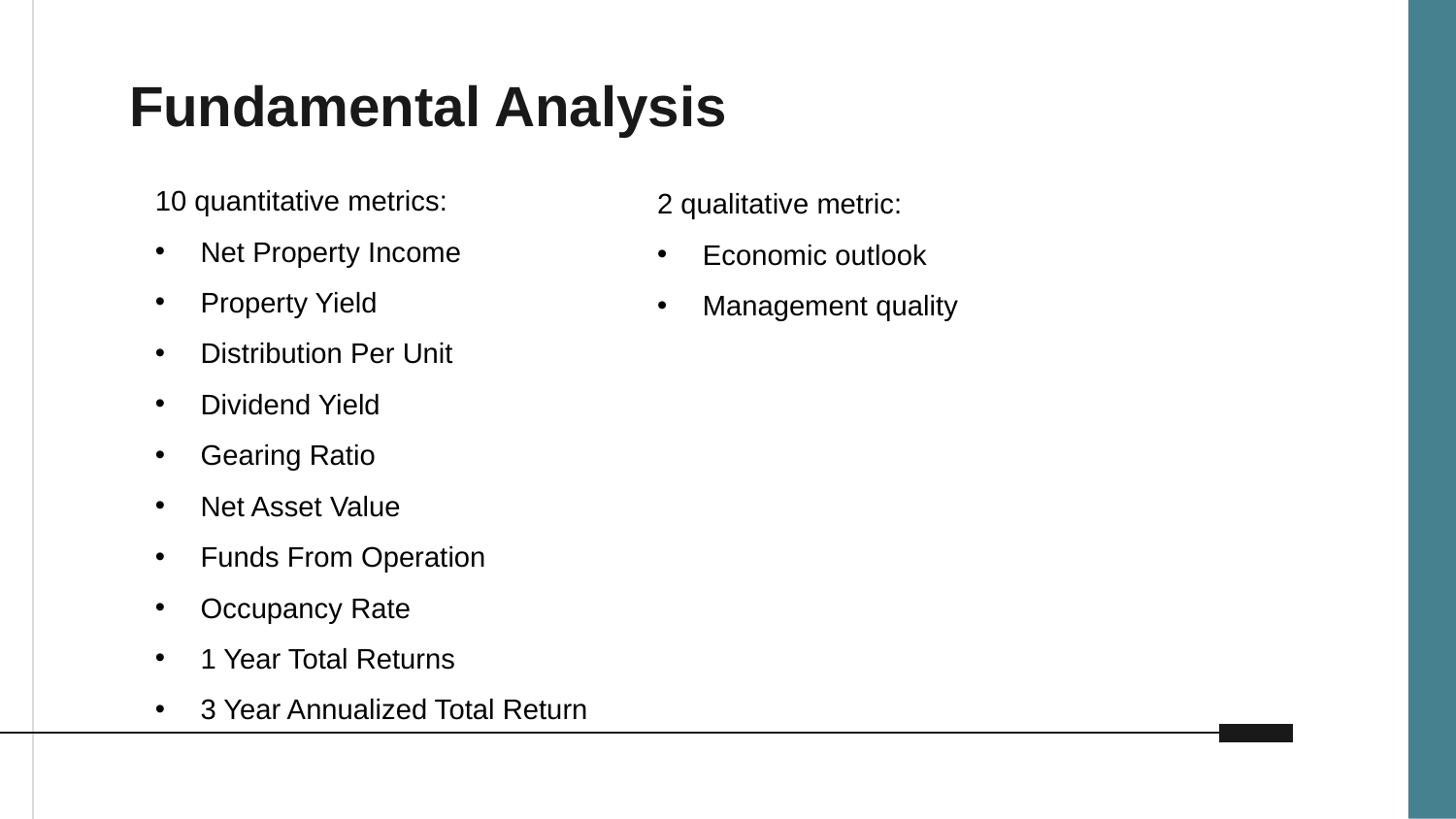

# Fundamental Analysis
10 quantitative metrics:
Net Property Income
Property Yield
Distribution Per Unit
Dividend Yield
Gearing Ratio
Net Asset Value
Funds From Operation
Occupancy Rate
1 Year Total Returns
3 Year Annualized Total Return

2 qualitative metric:
Economic outlook
Management quality